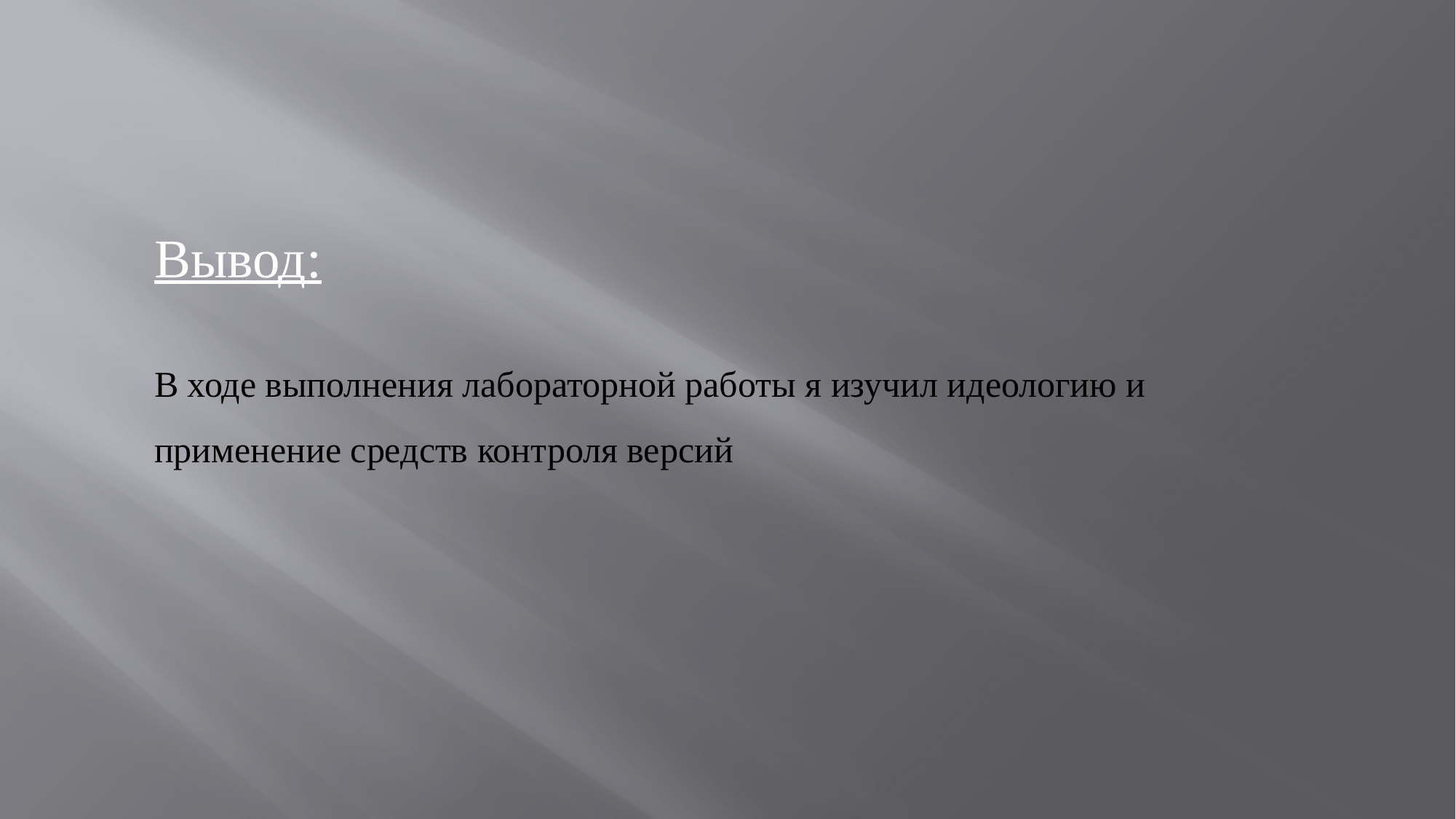

Вывод:
В ходе выполнения лабораторной работы я изучил идеологию и применение средств контроля версий